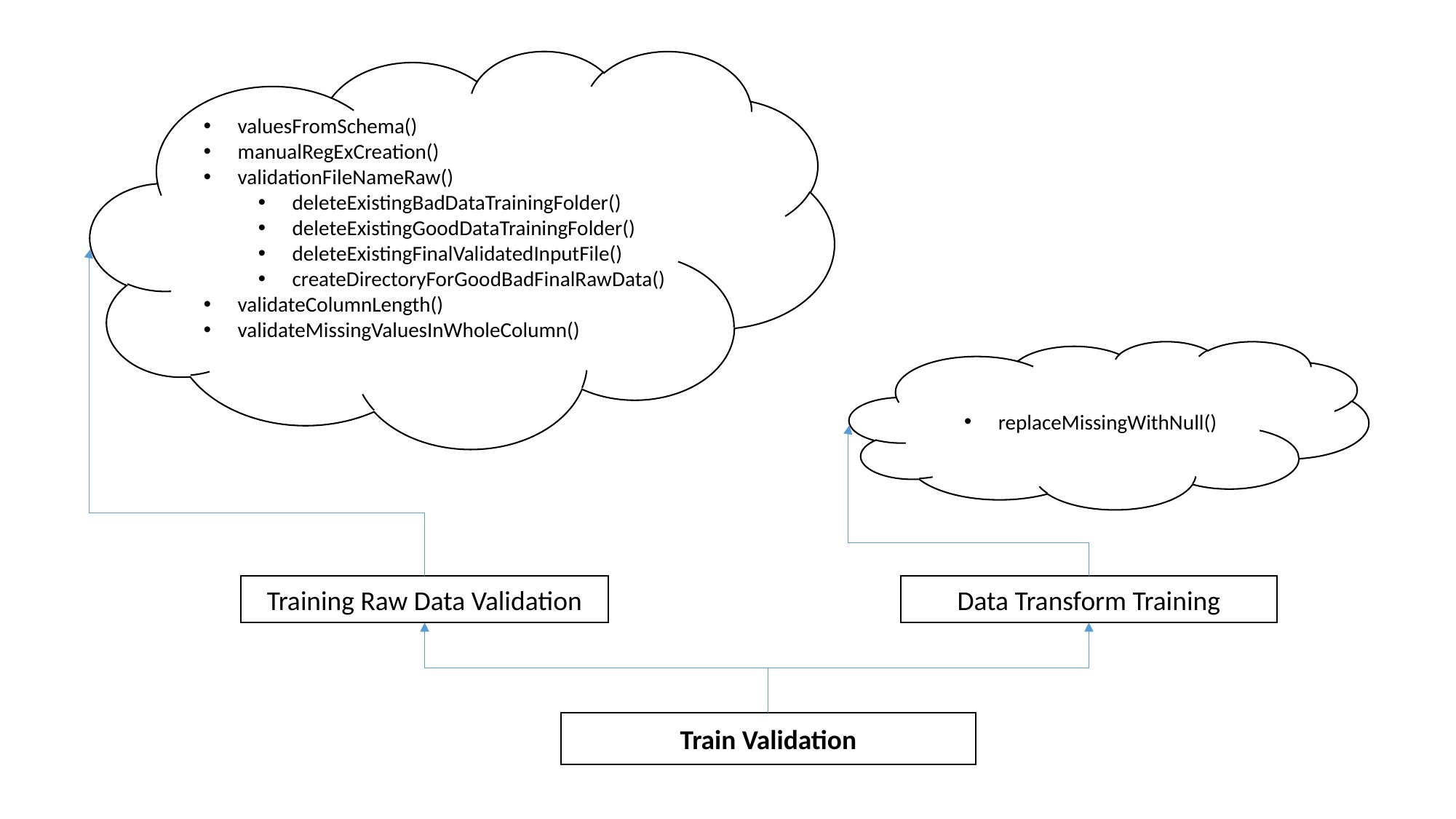

valuesFromSchema()
manualRegExCreation()
validationFileNameRaw()
deleteExistingBadDataTrainingFolder()
deleteExistingGoodDataTrainingFolder()
deleteExistingFinalValidatedInputFile()
createDirectoryForGoodBadFinalRawData()
validateColumnLength()
validateMissingValuesInWholeColumn()

replaceMissingWithNull()
Training Raw Data Validation
Data Transform Training
Train Validation